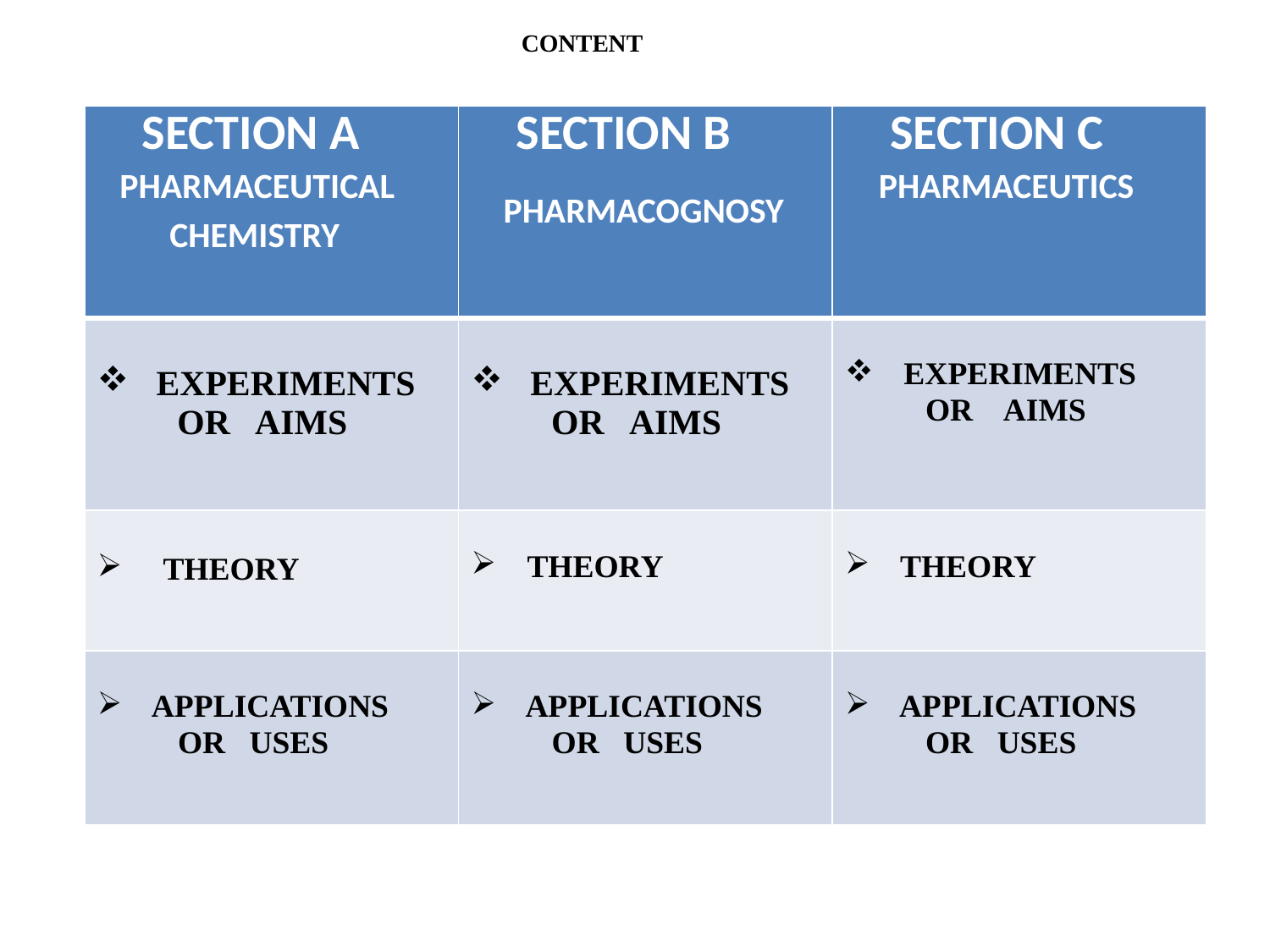

# CONTENT
| SECTION A PHARMACEUTICAL CHEMISTRY | SECTION B PHARMACOGNOSY | SECTION C PHARMACEUTICS |
| --- | --- | --- |
| EXPERIMENTS OR AIMS | EXPERIMENTS OR AIMS | EXPERIMENTS OR AIMS |
| THEORY | THEORY | THEORY |
| APPLICATIONS OR USES | APPLICATIONS OR USES | APPLICATIONS OR USES |